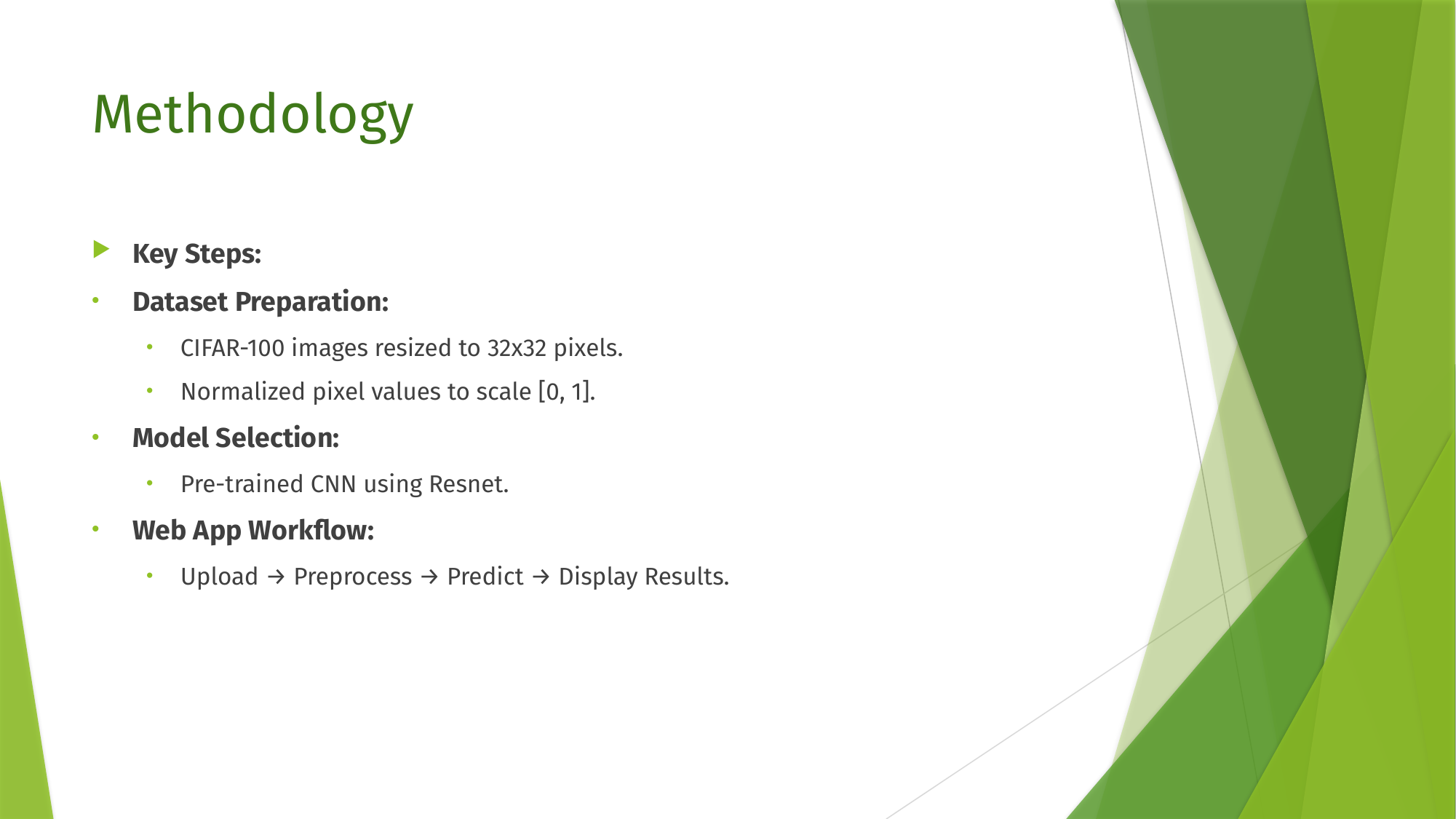

# Methodology
Key Steps:
Dataset Preparation:
CIFAR-100 images resized to 32x32 pixels.
Normalized pixel values to scale [0, 1].
Model Selection:
Pre-trained CNN using Resnet.
Web App Workflow:
Upload → Preprocess → Predict → Display Results.